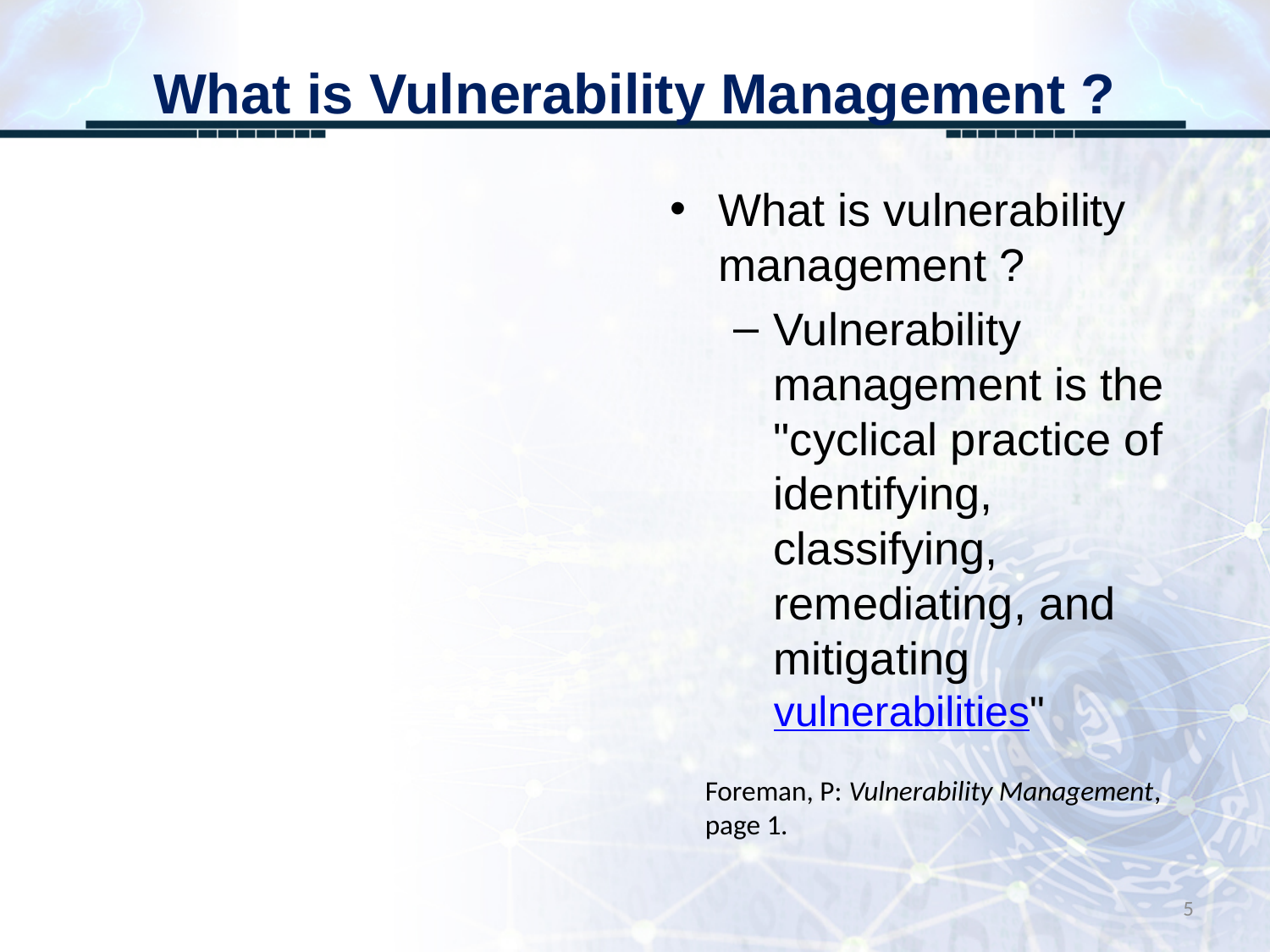

# What is Vulnerability Management ?
What is vulnerability management ?
Vulnerability management is the "cyclical practice of identifying, classifying, remediating, and mitigating vulnerabilities"
Foreman, P: Vulnerability Management, page 1.
5